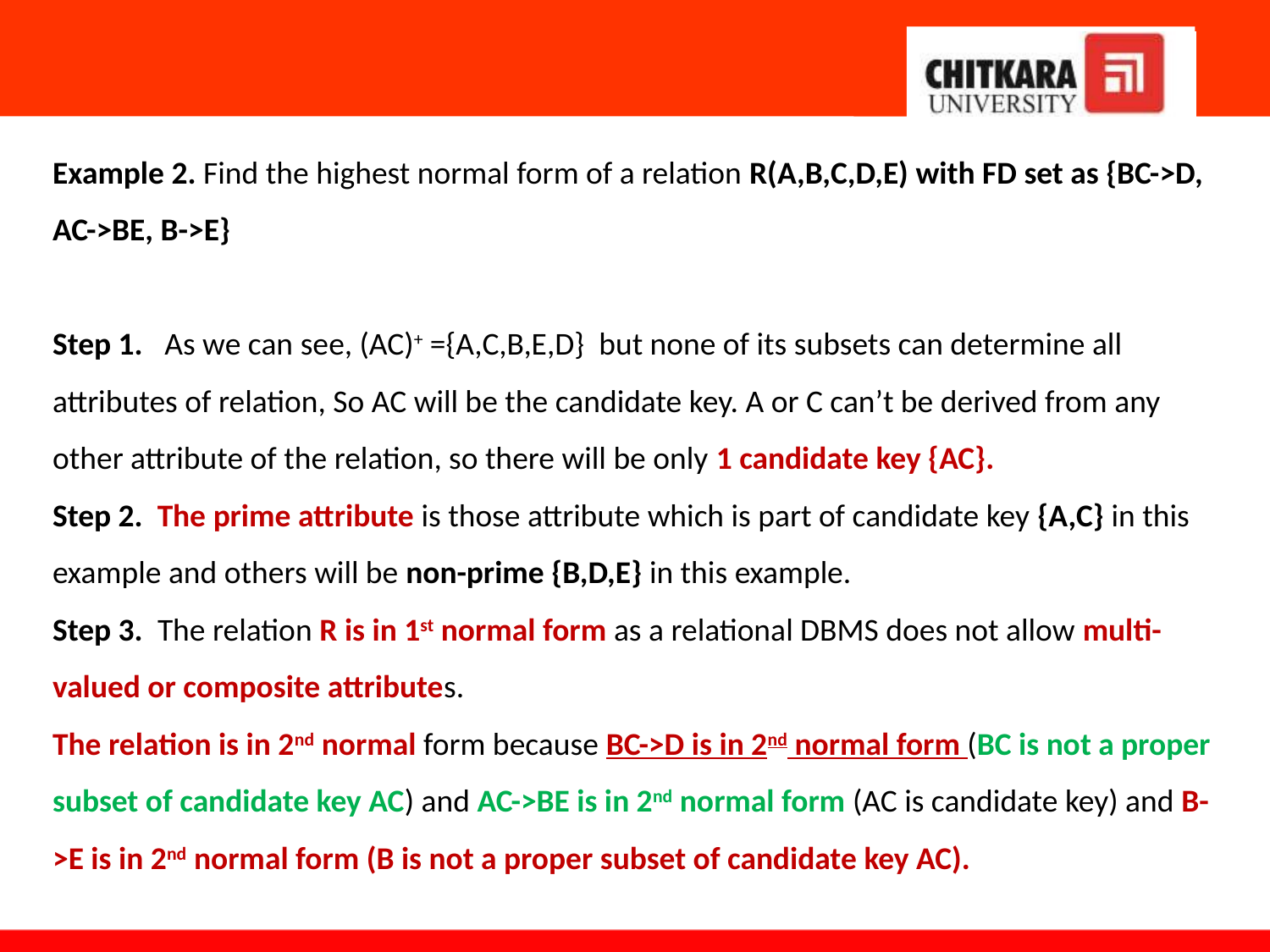

Example 2. Find the highest normal form of a relation R(A,B,C,D,E) with FD set as {BC->D, AC->BE, B->E}

Step 1.   As we can see, (AC)+ ={A,C,B,E,D}  but none of its subsets can determine all attributes of relation, So AC will be the candidate key. A or C can’t be derived from any other attribute of the relation, so there will be only 1 candidate key {AC}.
Step 2.  The prime attribute is those attribute which is part of candidate key {A,C} in this example and others will be non-prime {B,D,E} in this example.
Step 3.  The relation R is in 1st normal form as a relational DBMS does not allow multi-valued or composite attributes.
The relation is in 2nd normal form because BC->D is in 2nd normal form (BC is not a proper subset of candidate key AC) and AC->BE is in 2nd normal form (AC is candidate key) and B->E is in 2nd normal form (B is not a proper subset of candidate key AC).